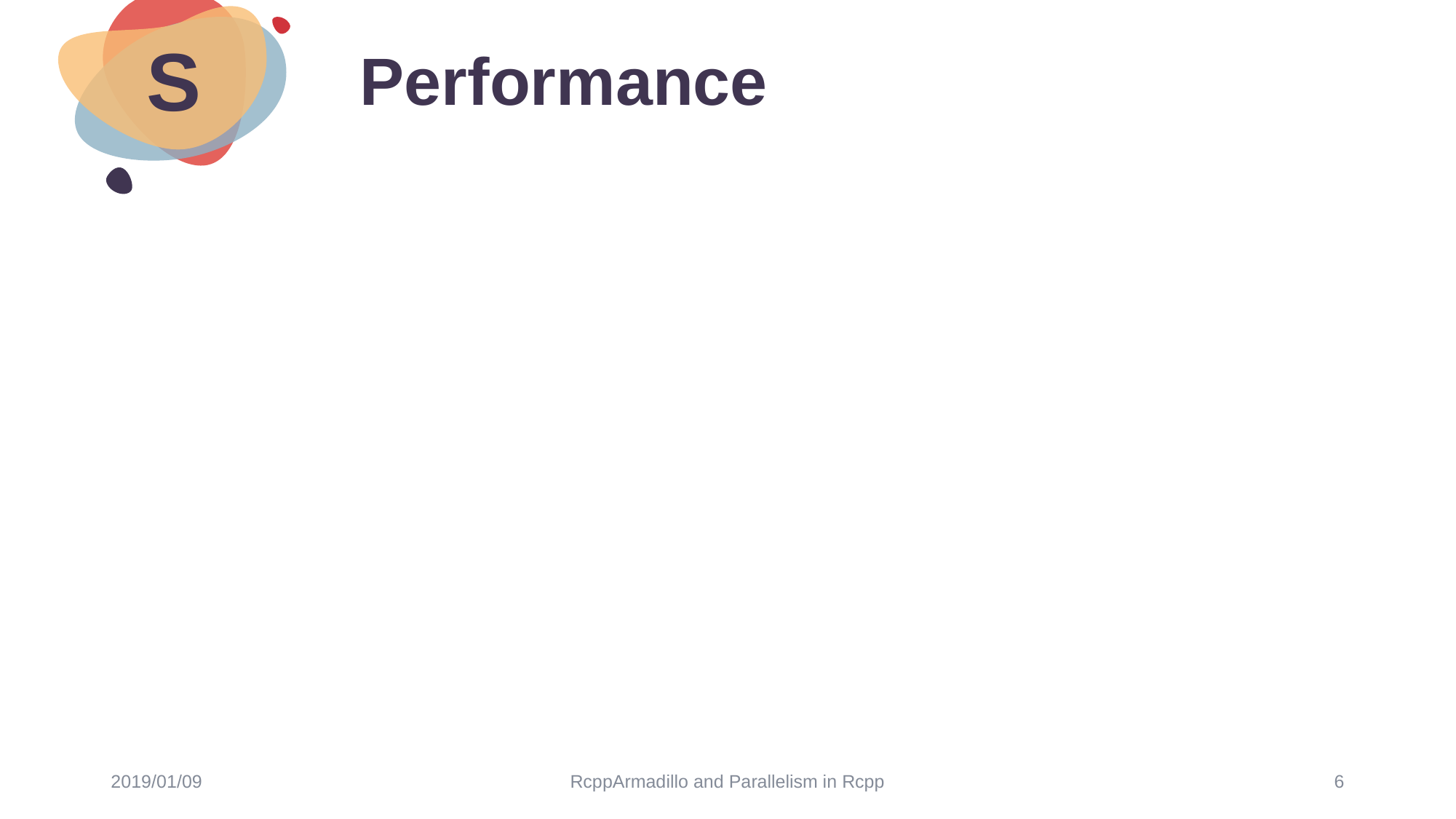

# Performance
S

2019/01/09
RcppArmadillo and Parallelism in Rcpp
6